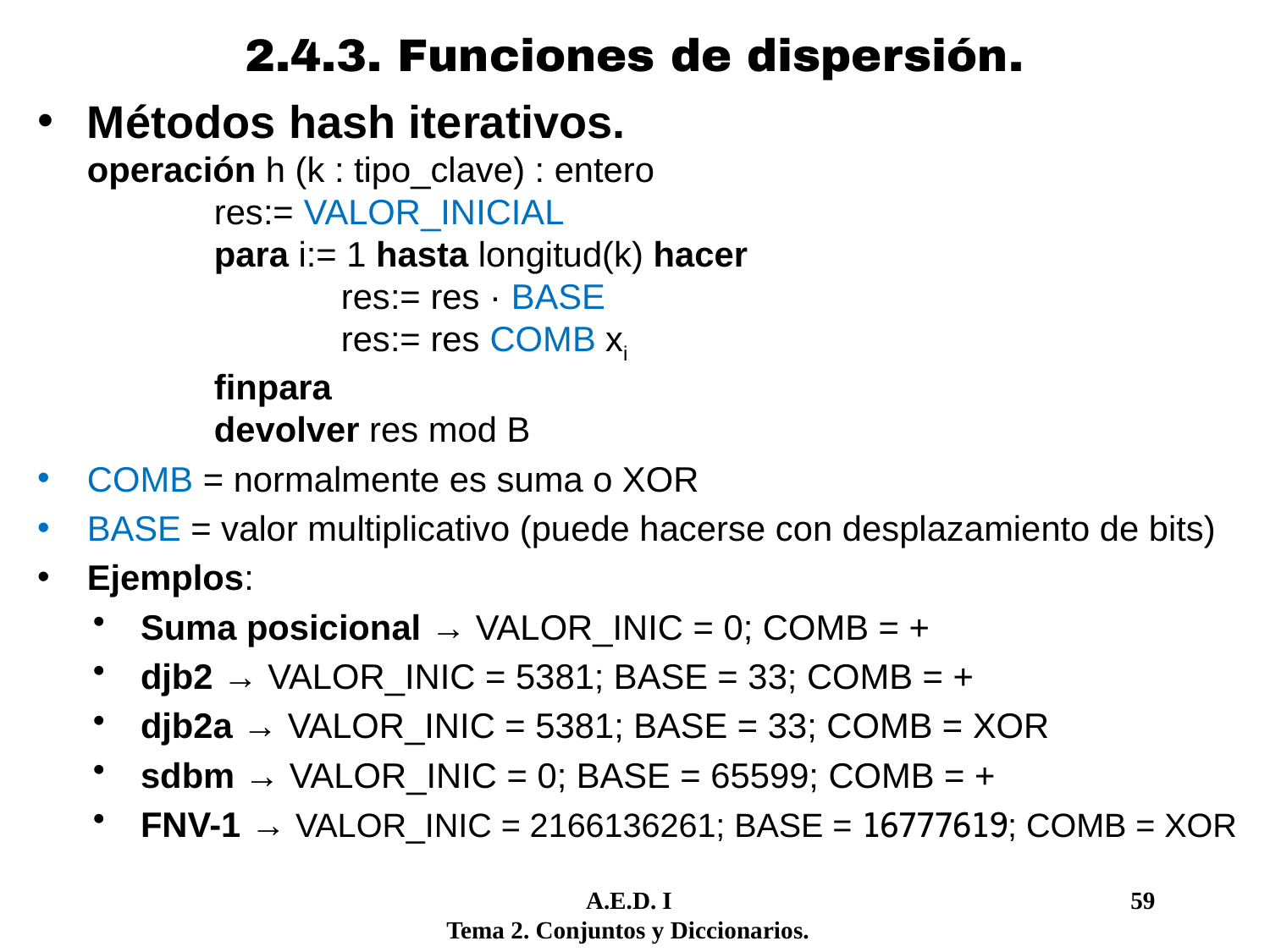

2.4.3. Funciones de dispersión.
Métodos hash iterativos.
	operación h (k : tipo_clave) : entero
		res:= VALOR_INICIAL
		para i:= 1 hasta longitud(k) hacer
			res:= res · BASE
			res:= res COMB xi
		finpara
		devolver res mod B
COMB = normalmente es suma o XOR
BASE = valor multiplicativo (puede hacerse con desplazamiento de bits)
Ejemplos:
Suma posicional → VALOR_INIC = 0; COMB = +
djb2 → VALOR_INIC = 5381; BASE = 33; COMB = +
djb2a → VALOR_INIC = 5381; BASE = 33; COMB = XOR
sdbm → VALOR_INIC = 0; BASE = 65599; COMB = +
FNV-1 → VALOR_INIC = 2166136261; BASE = 16777619; COMB = XOR
	  A.E.D. I				        59
Tema 2. Conjuntos y Diccionarios.